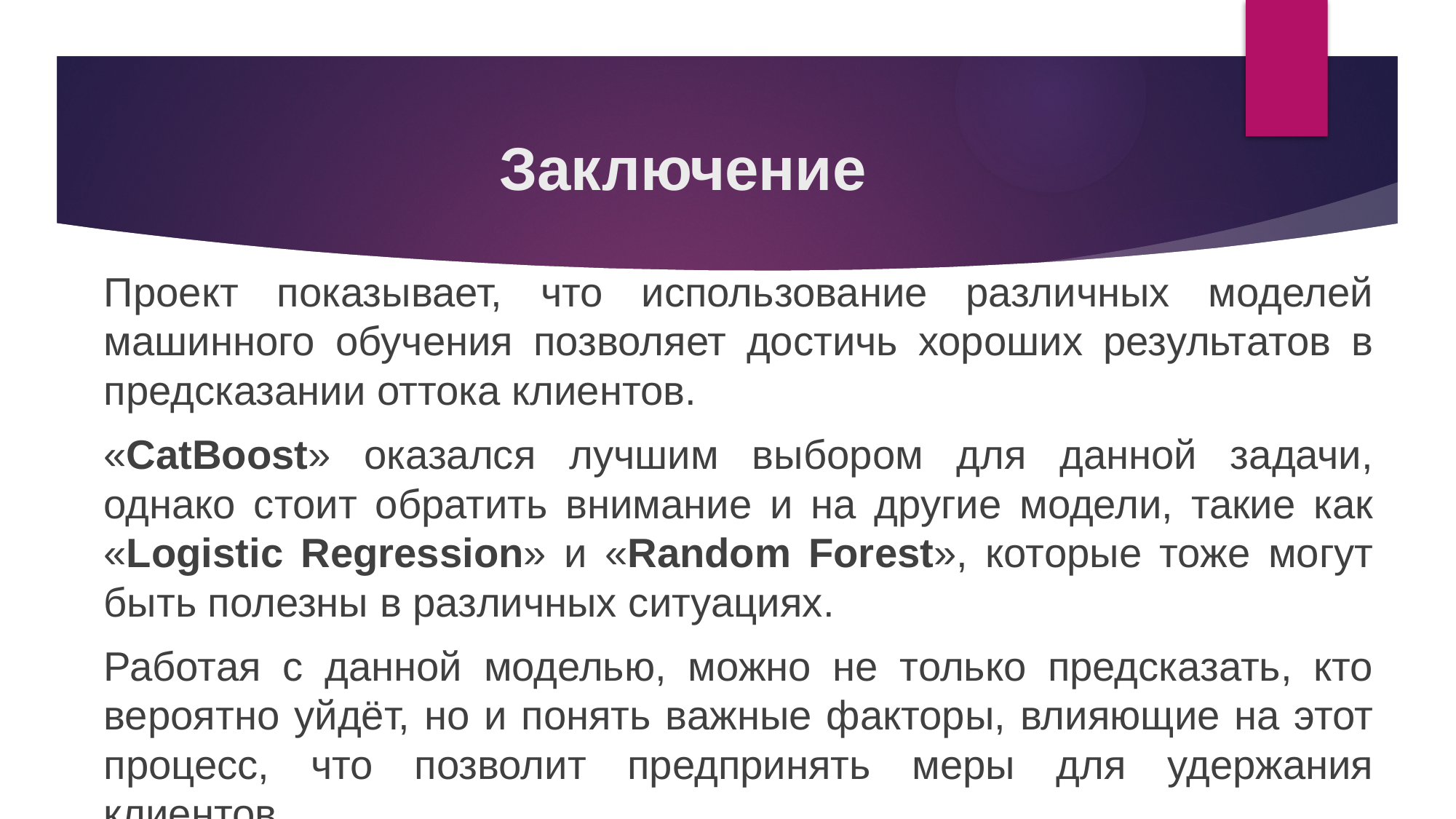

# Заключение
Проект показывает, что использование различных моделей машинного обучения позволяет достичь хороших результатов в предсказании оттока клиентов.
«CatBoost» оказался лучшим выбором для данной задачи, однако стоит обратить внимание и на другие модели, такие как «Logistic Regression» и «Random Forest», которые тоже могут быть полезны в различных ситуациях.
Работая с данной моделью, можно не только предсказать, кто вероятно уйдёт, но и понять важные факторы, влияющие на этот процесс, что позволит предпринять меры для удержания клиентов.